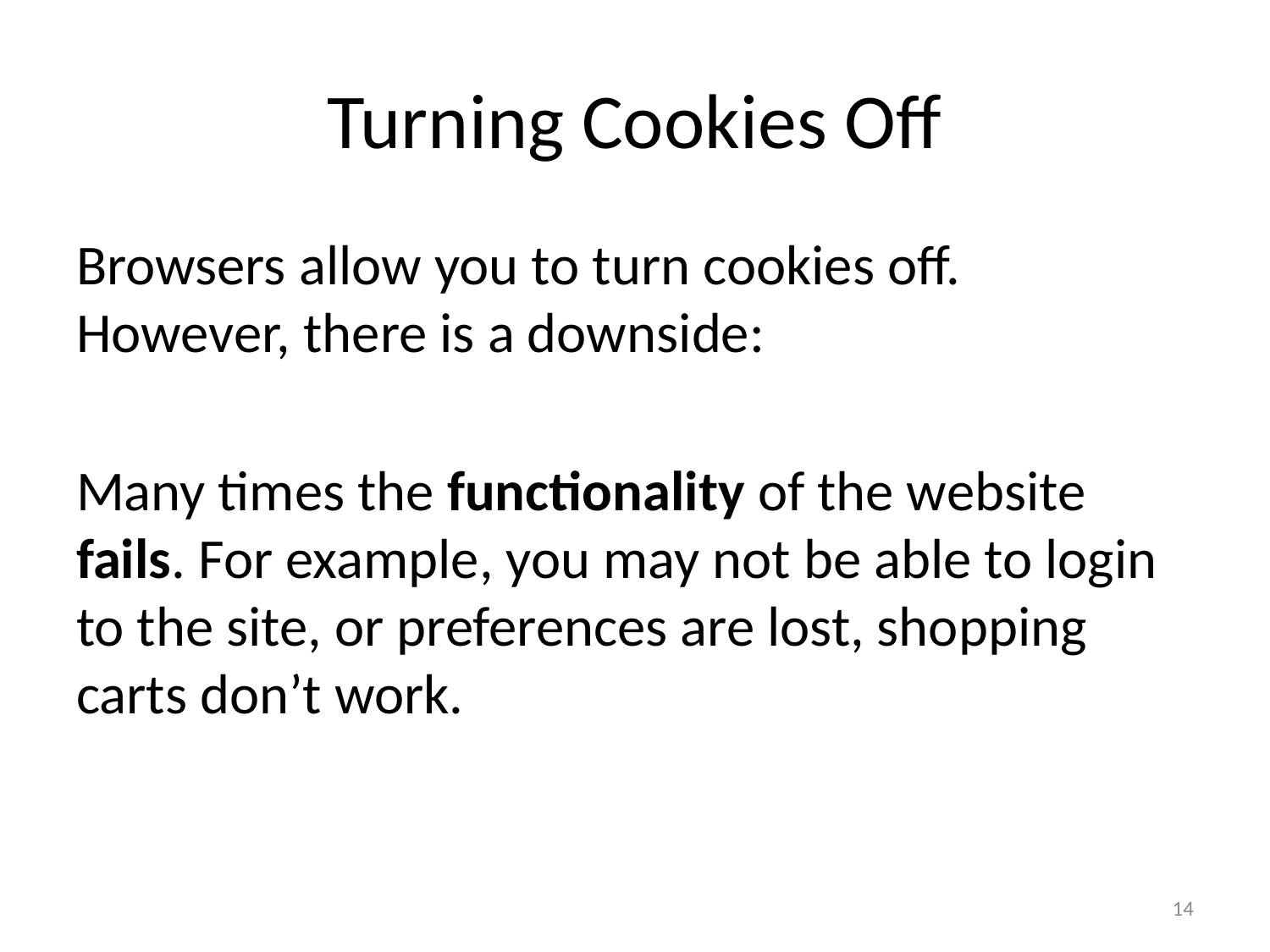

# Turning Cookies Off
Browsers allow you to turn cookies off.  However, there is a downside:

Many times the functionality of the website fails. For example, you may not be able to login to the site, or preferences are lost, shopping carts don’t work.
14